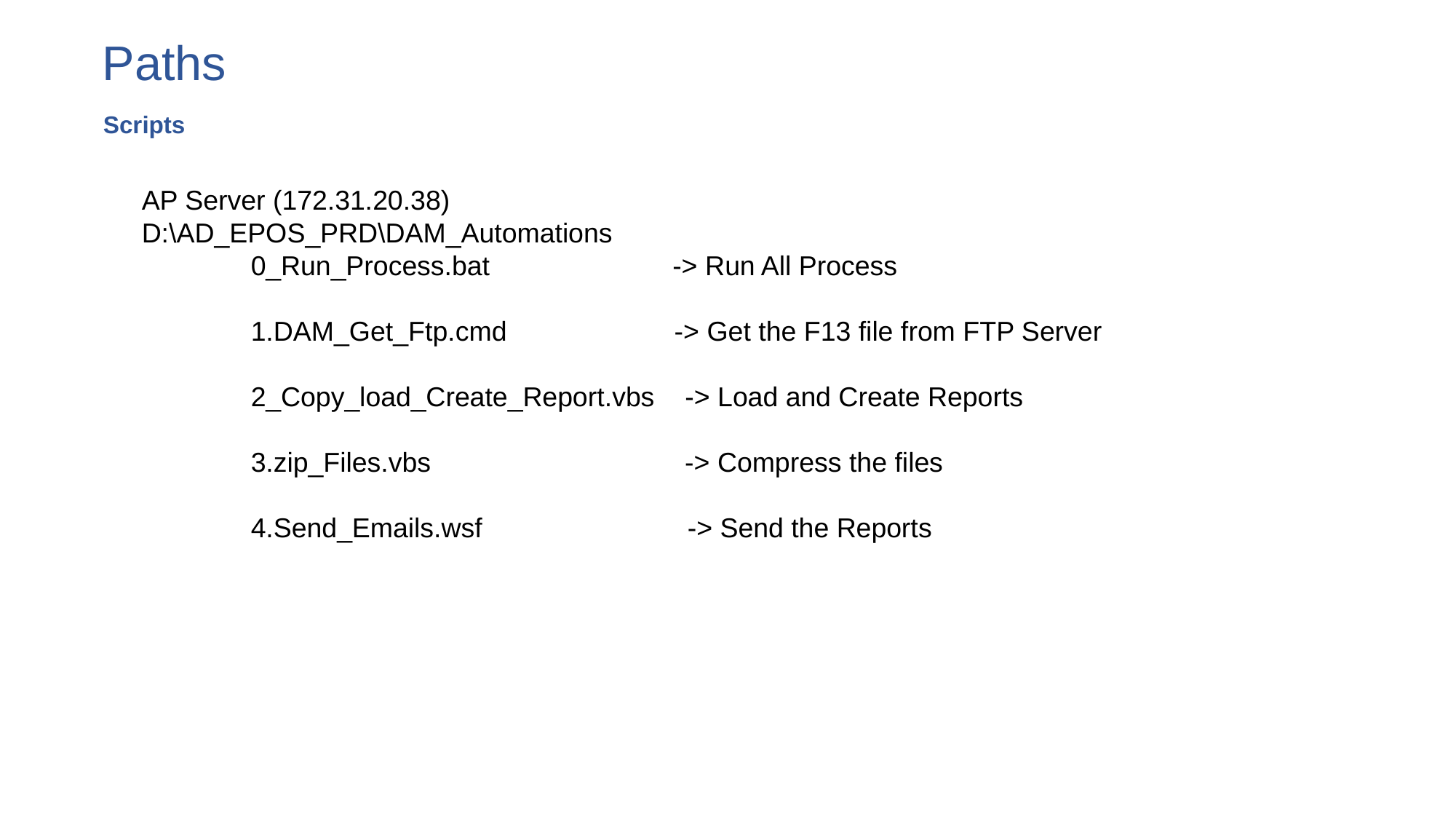

# Paths
Scripts
AP Server (172.31.20.38)
D:\AD_EPOS_PRD\DAM_Automations
	0_Run_Process.bat                        -> Run All Process

	1.DAM_Get_Ftp.cmd                      -> Get the F13 file from FTP Server

	2_Copy_load_Create_Report.vbs    -> Load and Create Reports

	3.zip_Files.vbs		              -> Compress the files

	4.Send_Emails.wsf		-> Send the Reports